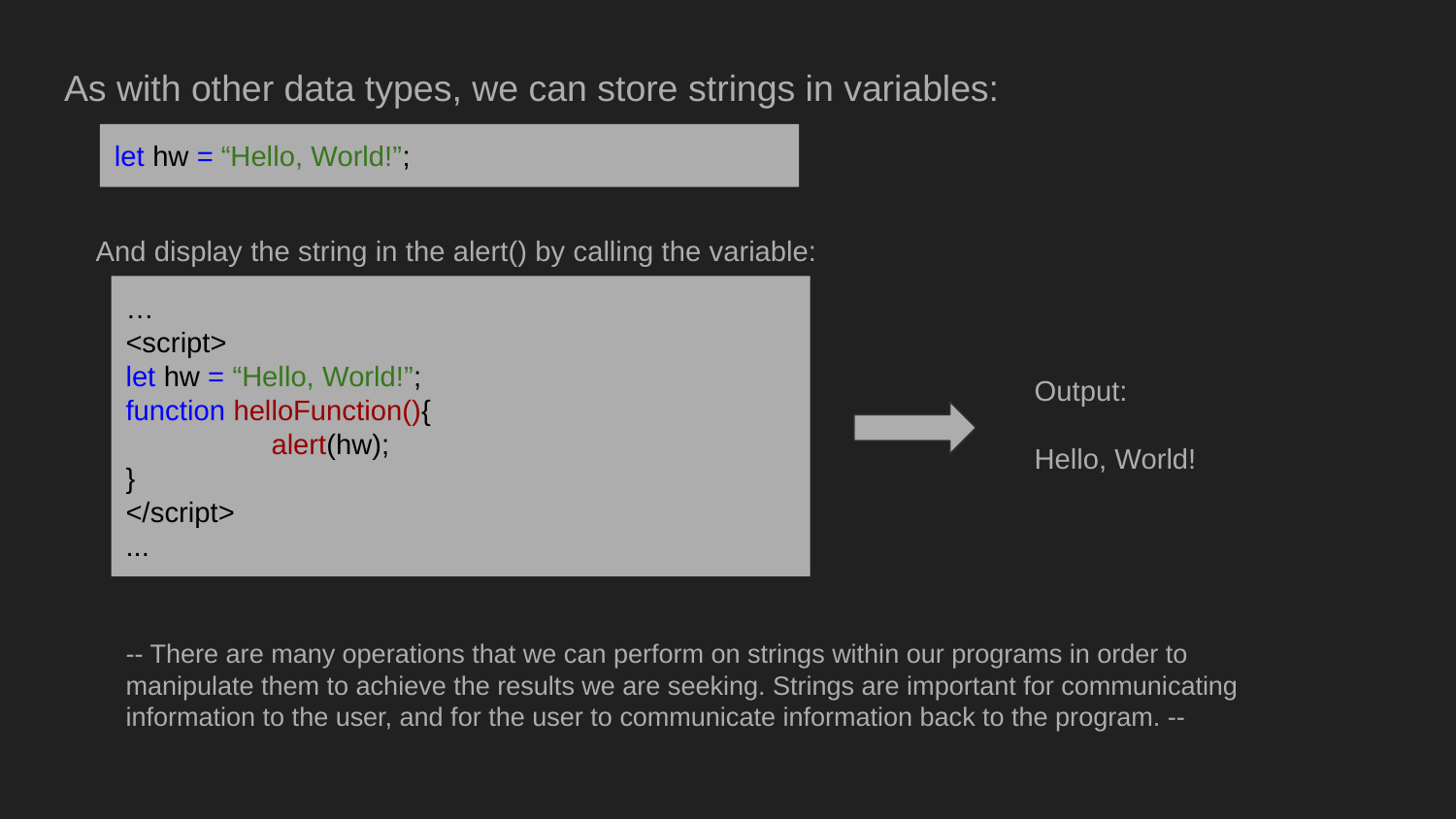

As with other data types, we can store strings in variables:
let hw = “Hello, World!”;
And display the string in the alert() by calling the variable:
…
<script>
let hw = “Hello, World!”;
function helloFunction(){
	alert(hw);
}
</script>
...
Output:

Hello, World!

-- There are many operations that we can perform on strings within our programs in order to manipulate them to achieve the results we are seeking. Strings are important for communicating information to the user, and for the user to communicate information back to the program. --